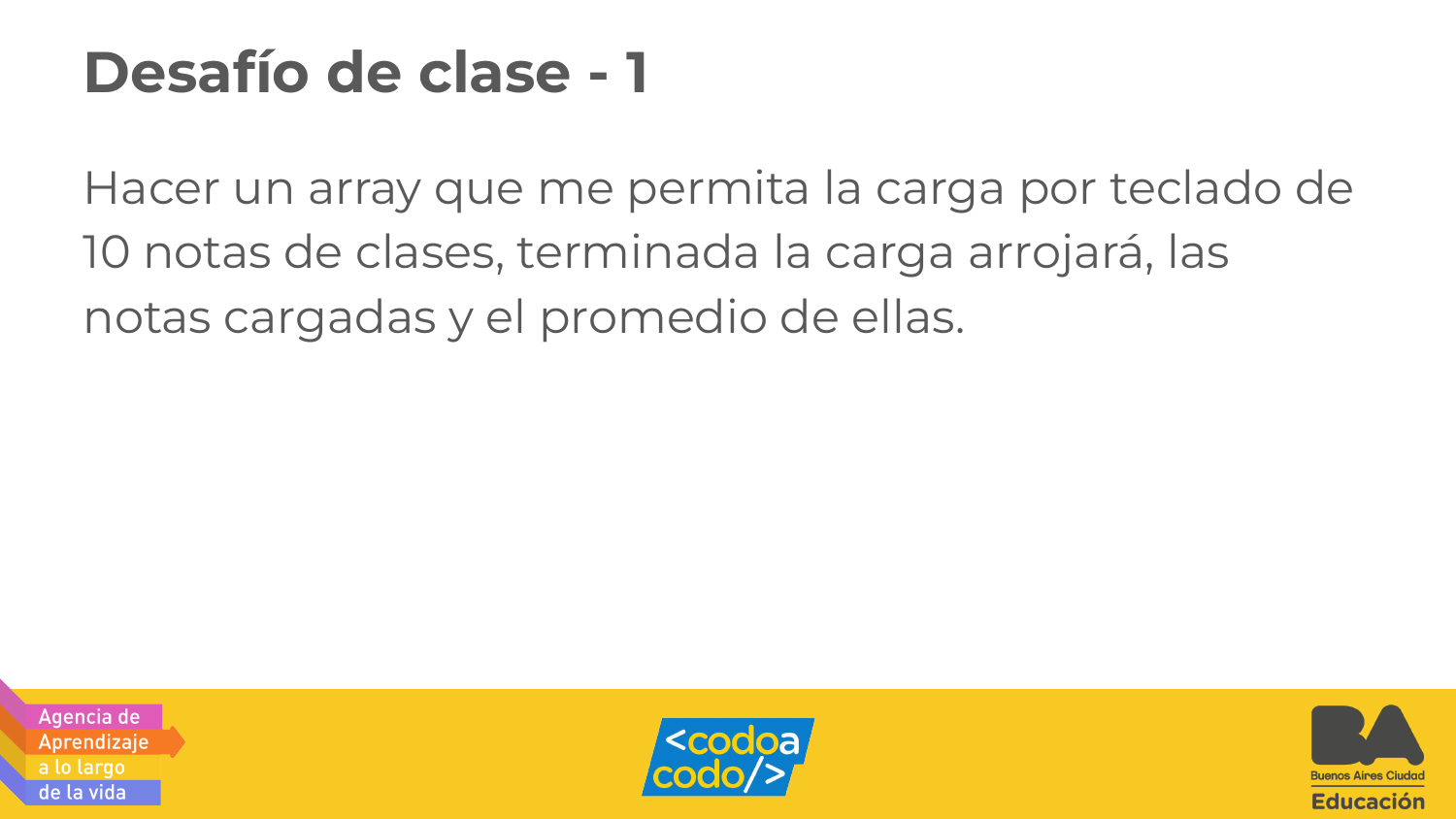

# Desafío de clase - 1
Hacer un array que me permita la carga por teclado de 10 notas de clases, terminada la carga arrojará, las notas cargadas y el promedio de ellas.